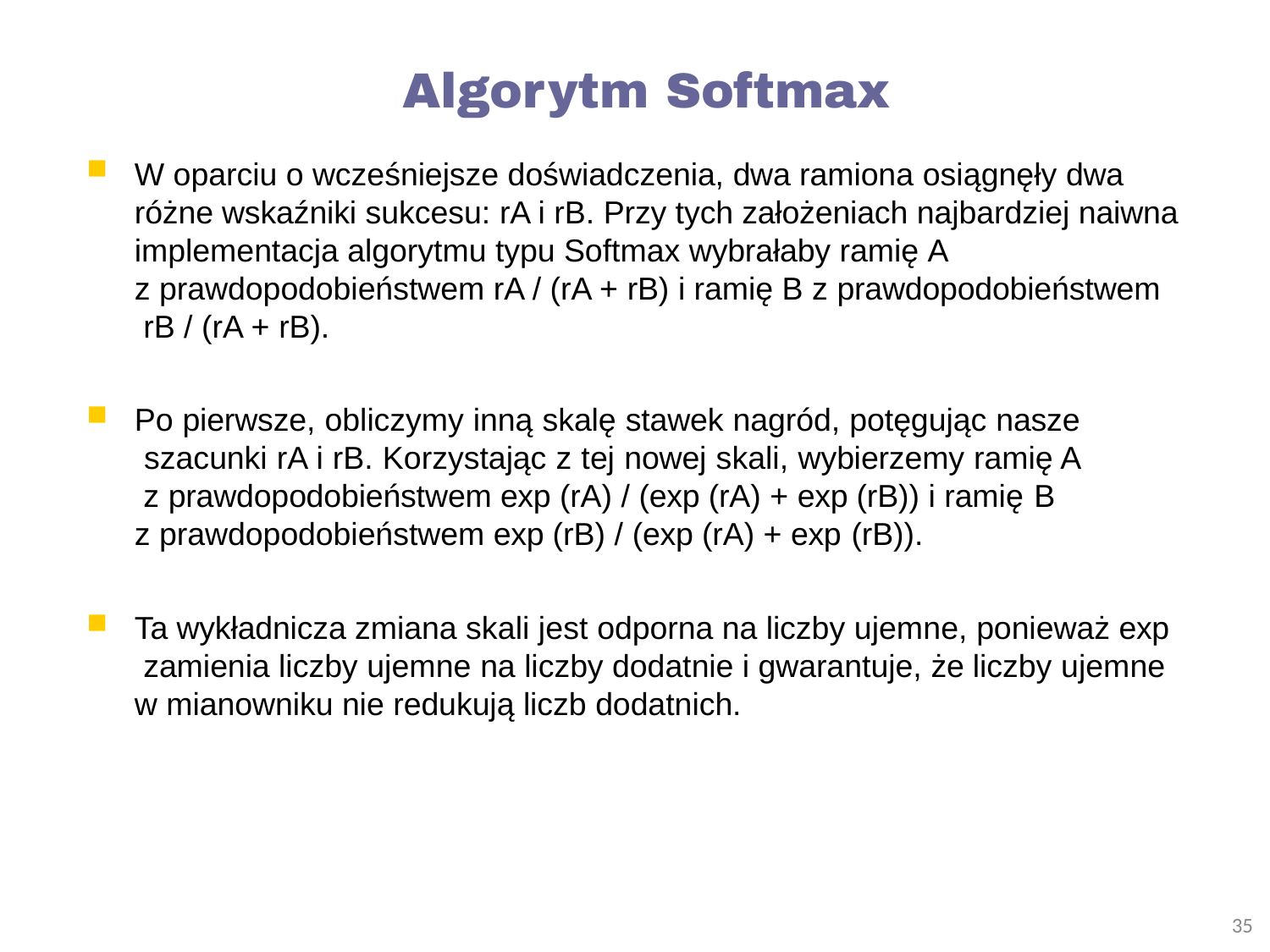

# Algorytm Softmax
W oparciu o wcześniejsze doświadczenia, dwa ramiona osiągnęły dwa  różne wskaźniki sukcesu: rA i rB. Przy tych założeniach najbardziej naiwna  implementacja algorytmu typu Softmax wybrałaby ramię A
z prawdopodobieństwem rA / (rA + rB) i ramię B z prawdopodobieństwem  rB / (rA + rB).

Po pierwsze, obliczymy inną skalę stawek nagród, potęgując nasze  szacunki rA i rB. Korzystając z tej nowej skali, wybierzemy ramię A  z prawdopodobieństwem exp (rA) / (exp (rA) + exp (rB)) i ramię B
z prawdopodobieństwem exp (rB) / (exp (rA) + exp (rB)).

Ta wykładnicza zmiana skali jest odporna na liczby ujemne, ponieważ exp  zamienia liczby ujemne na liczby dodatnie i gwarantuje, że liczby ujemne  w mianowniku nie redukują liczb dodatnich.
35